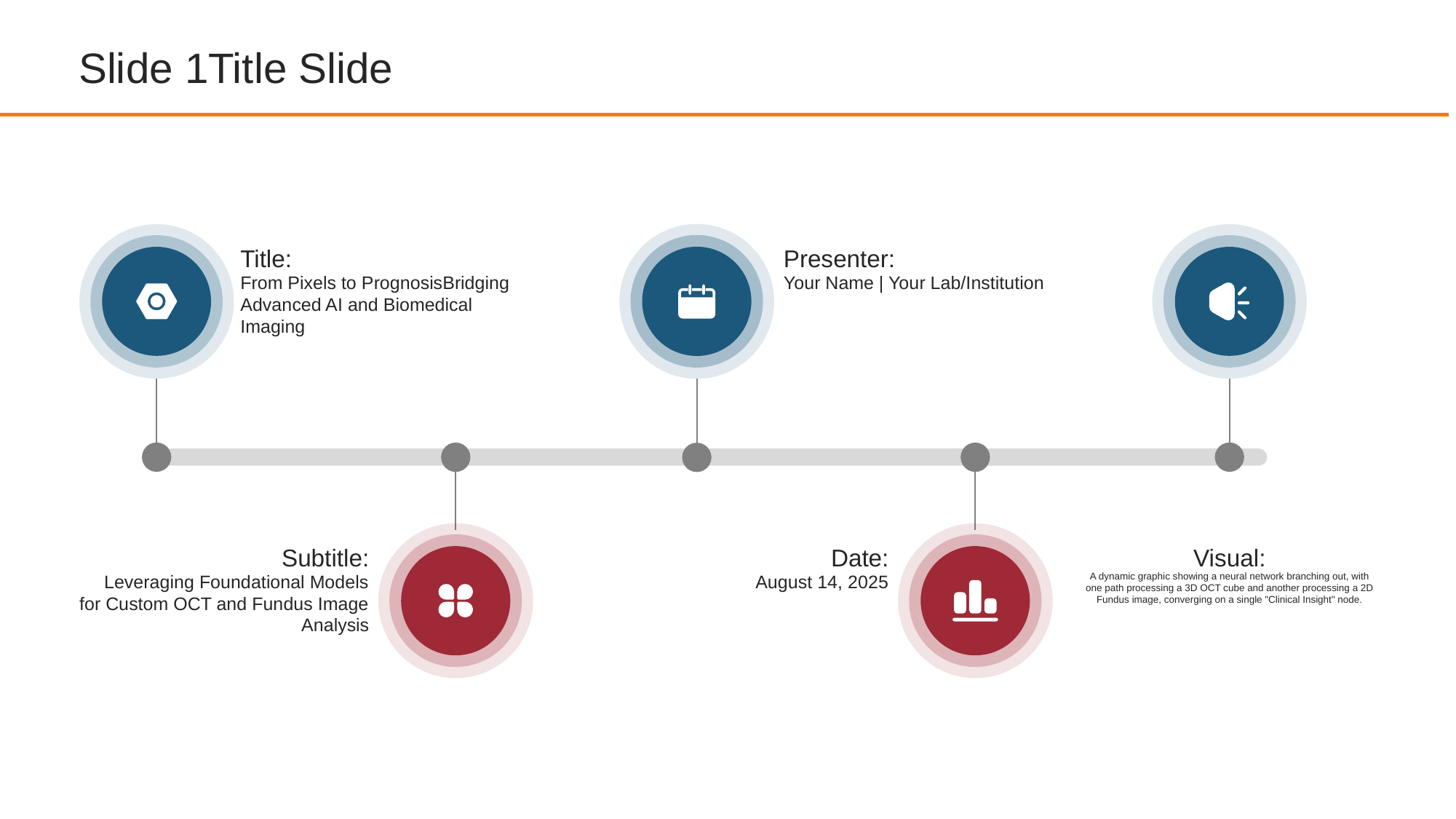

Slide 1Title Slide
Title:
Presenter:

From Pixels to PrognosisBridging Advanced AI and Biomedical Imaging
Your Name | Your Lab/Institution

Date:
Visual:
Subtitle:

Leveraging Foundational Models for Custom OCT and Fundus Image Analysis
August 14, 2025
A dynamic graphic showing a neural network branching out, with one path processing a 3D OCT cube and another processing a 2D Fundus image, converging on a single "Clinical Insight" node.